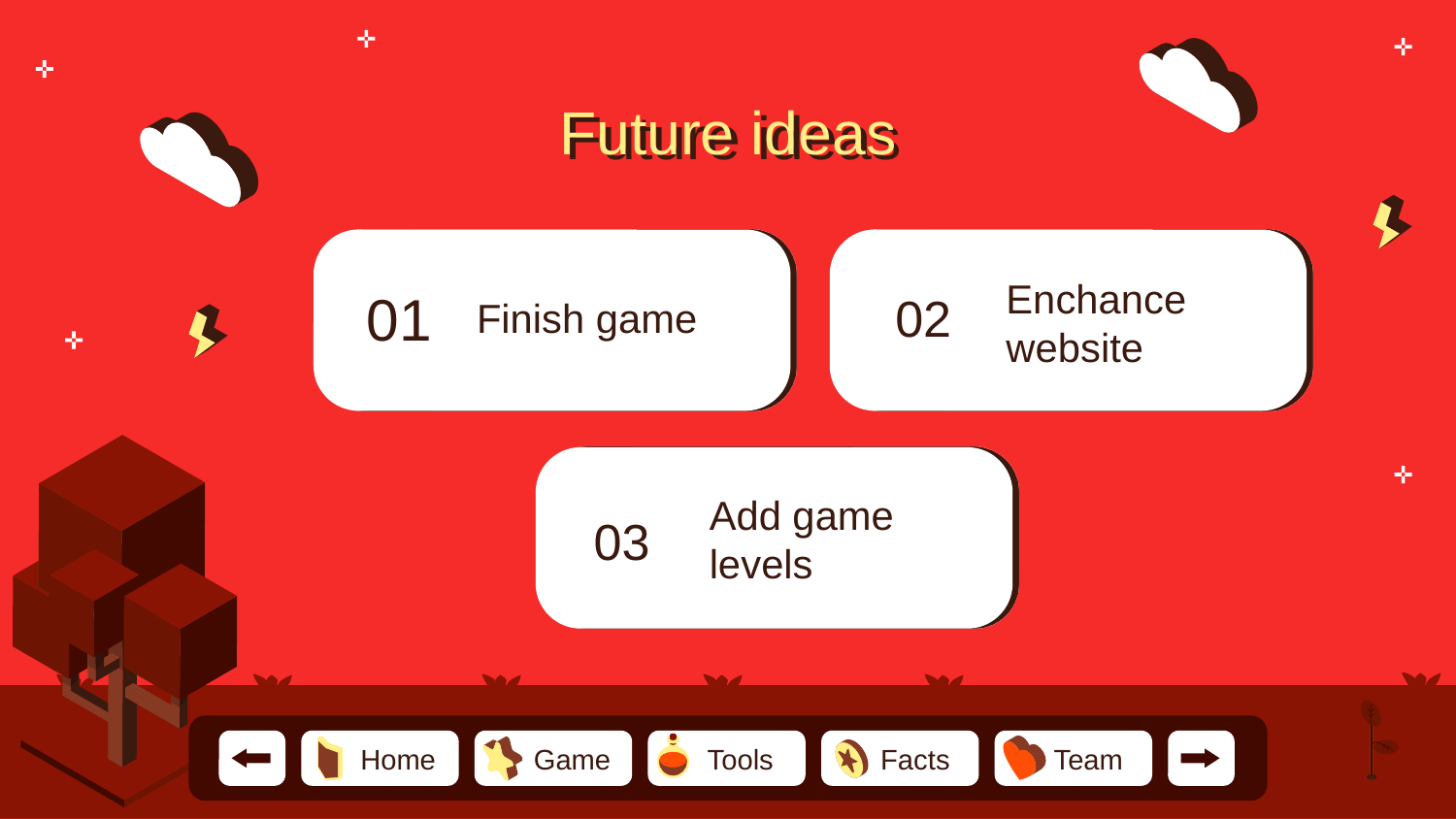

# Future ideas
Future ideas

Enchance website
01
02
Finish game

Add game levels
03

Team
Home
Game
Tools
Facts